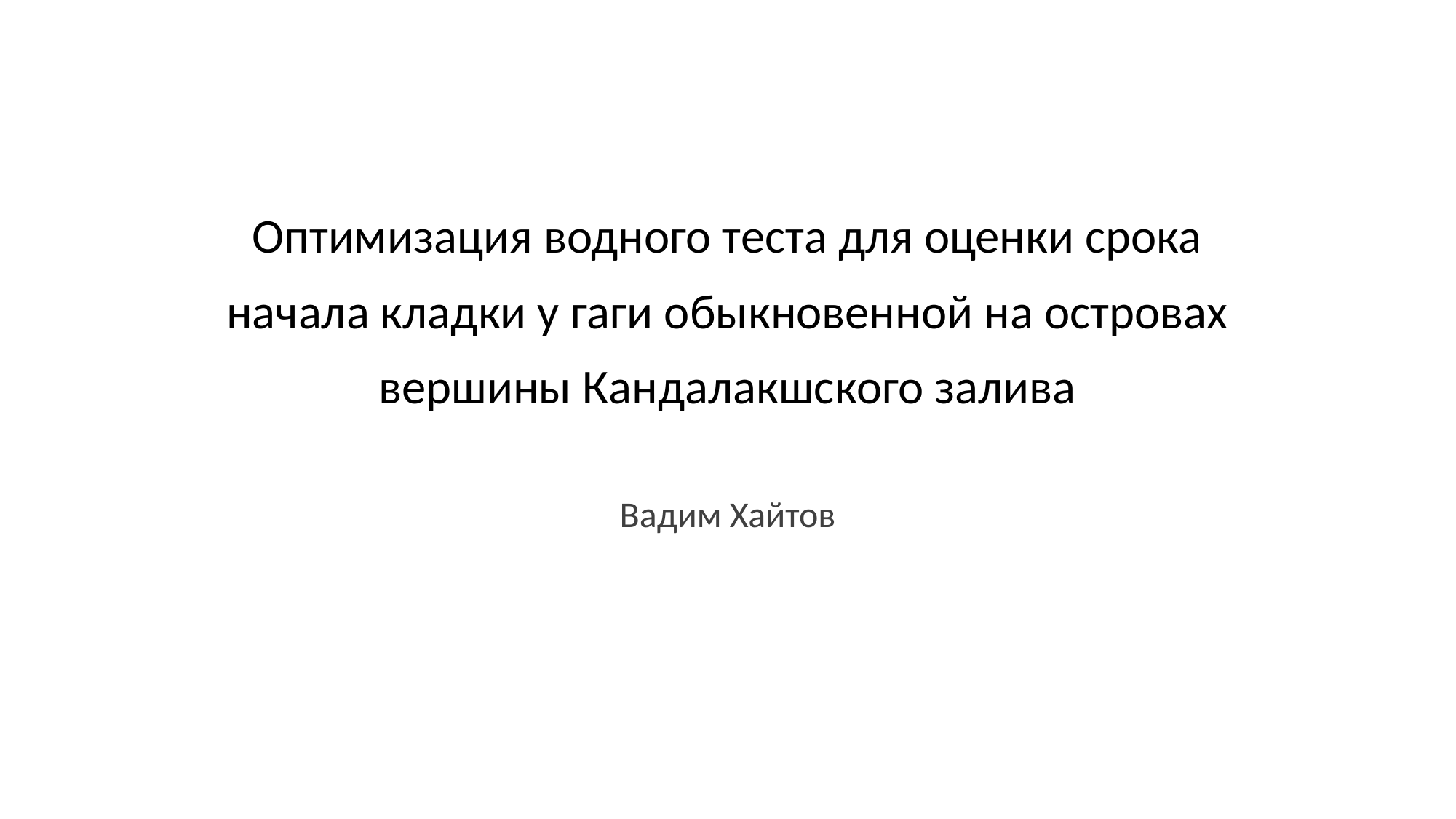

# Оптимизация водного теста для оценки срока начала кладки у гаги обыкновенной на островах вершины Кандалакшского залива
Вадим Хайтов